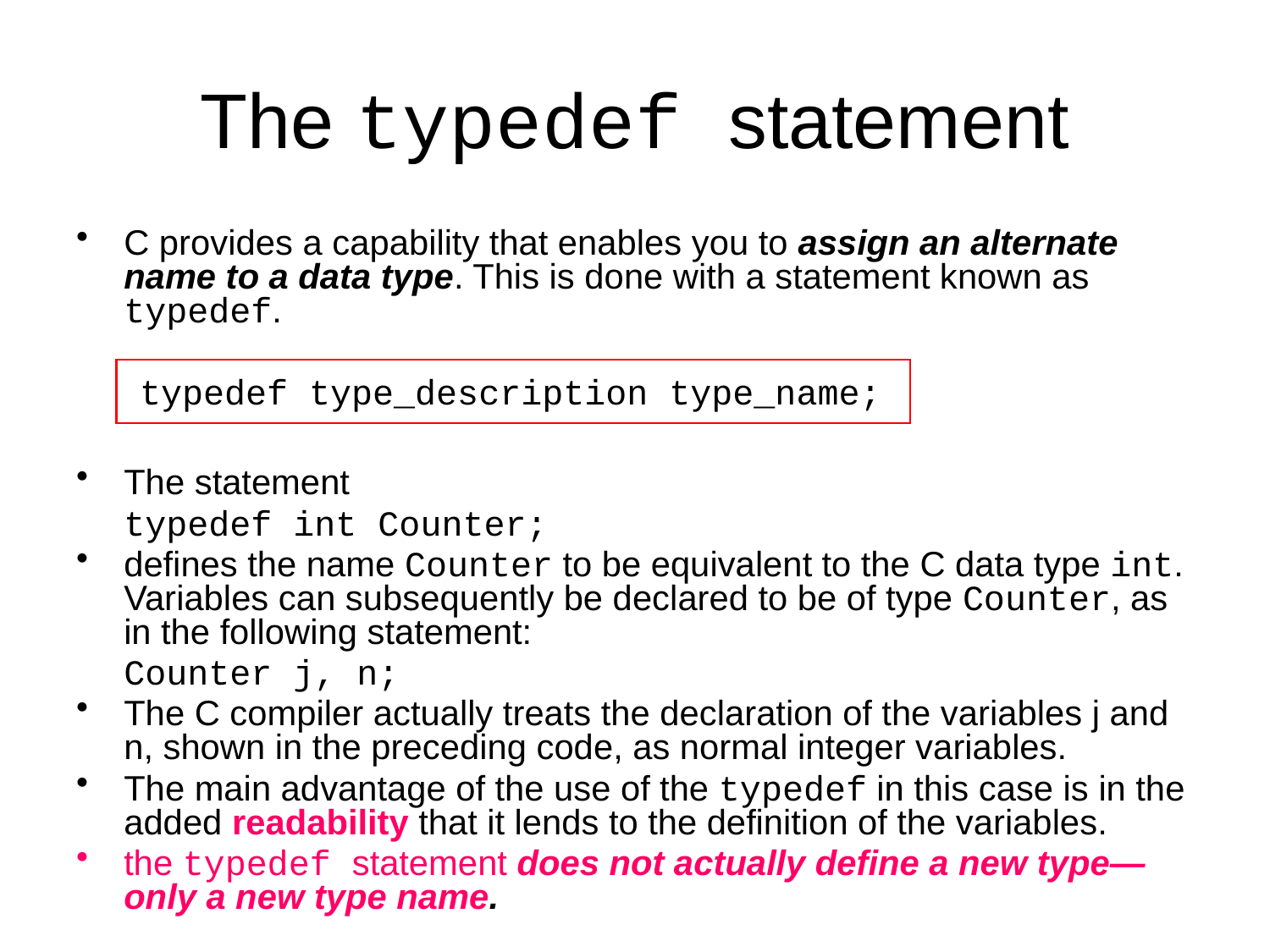

# The typedef statement
C provides a capability that enables you to assign an alternate name to a data type. This is done with a statement known as typedef.

typedef type_description type_name;

The statement
	typedef int Counter;
defines the name Counter to be equivalent to the C data type int. Variables can subsequently be declared to be of type Counter, as in the following statement:
	Counter j, n;
The C compiler actually treats the declaration of the variables j and n, shown in the preceding code, as normal integer variables.
The main advantage of the use of the typedef in this case is in the added readability that it lends to the definition of the variables.
the typedef statement does not actually define a new type—only a new type name.